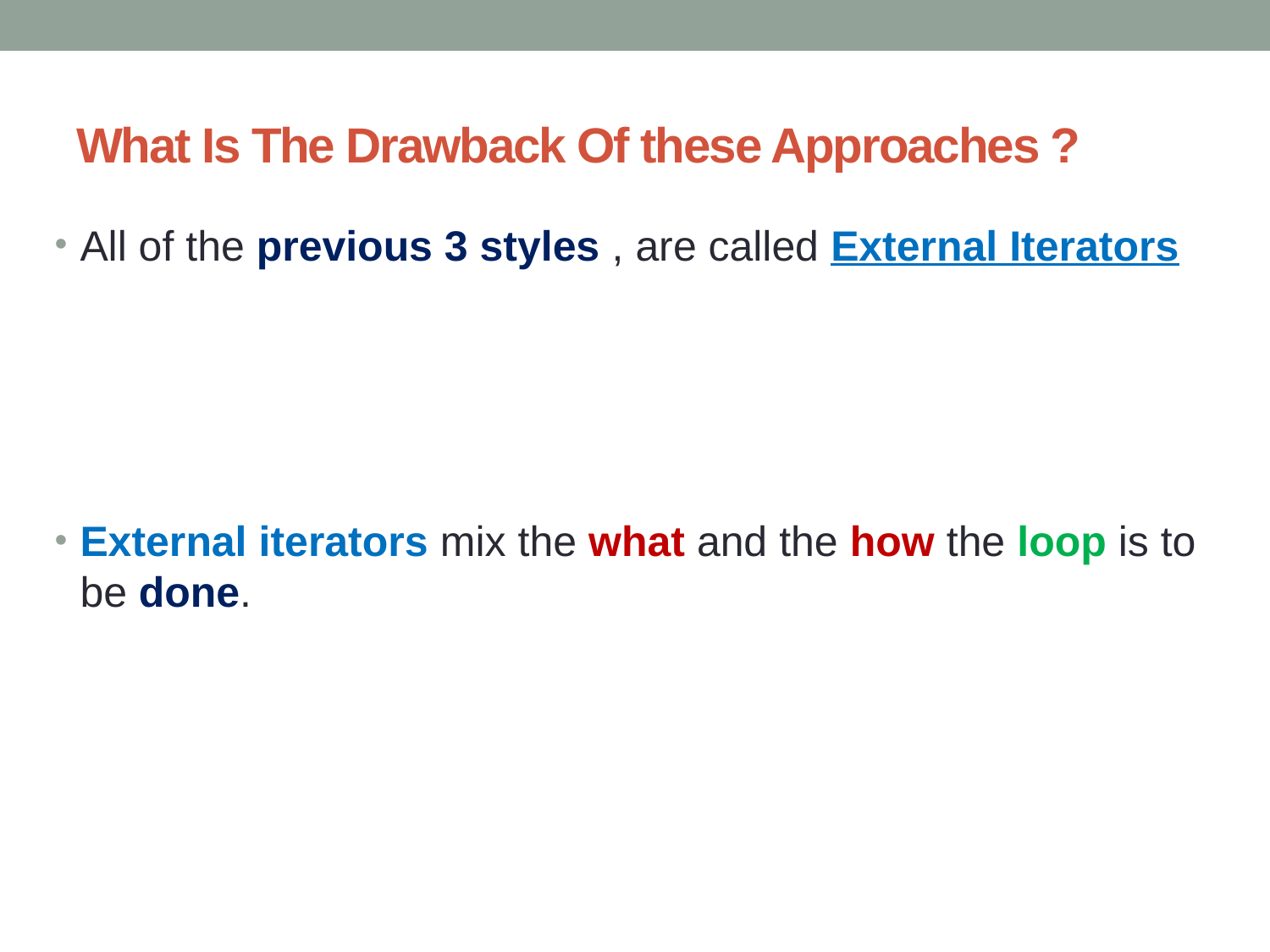

# What Is The Drawback Of these Approaches ?
All of the previous 3 styles , are called External Iterators

External iterators mix the what and the how the loop is to be done.